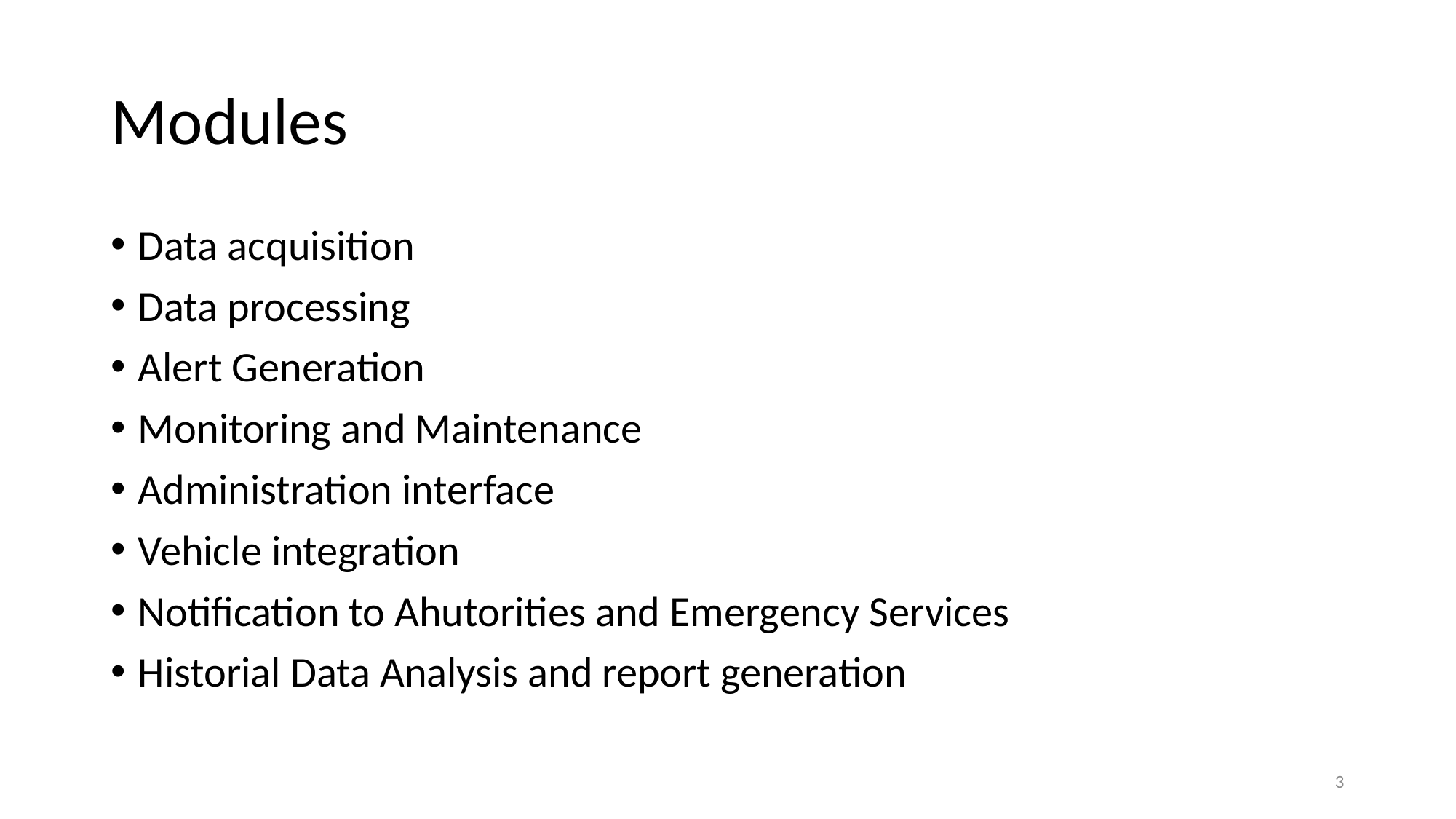

# Modules
Data acquisition
Data processing
Alert Generation
Monitoring and Maintenance
Administration interface
Vehicle integration
Notification to Ahutorities and Emergency Services
Historial Data Analysis and report generation
3